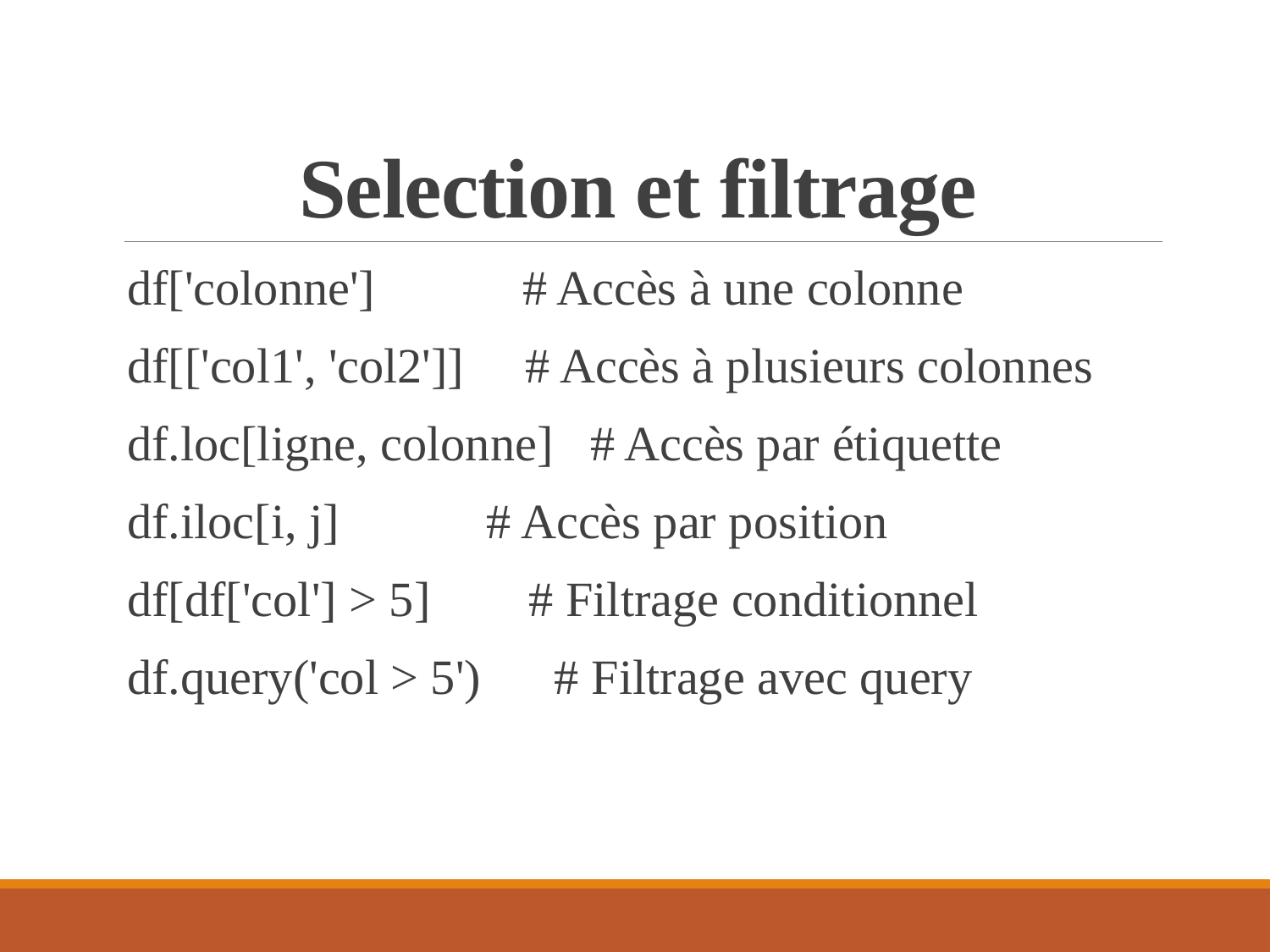

# Selection et filtrage
df['colonne']            # Accès à une colonne
df[['col1', 'col2']]     # Accès à plusieurs colonnes
df.loc[ligne, colonne]   # Accès par étiquette
df.iloc[i, j]            # Accès par position
df[df['col'] > 5]        # Filtrage conditionnel
df.query('col > 5')      # Filtrage avec query